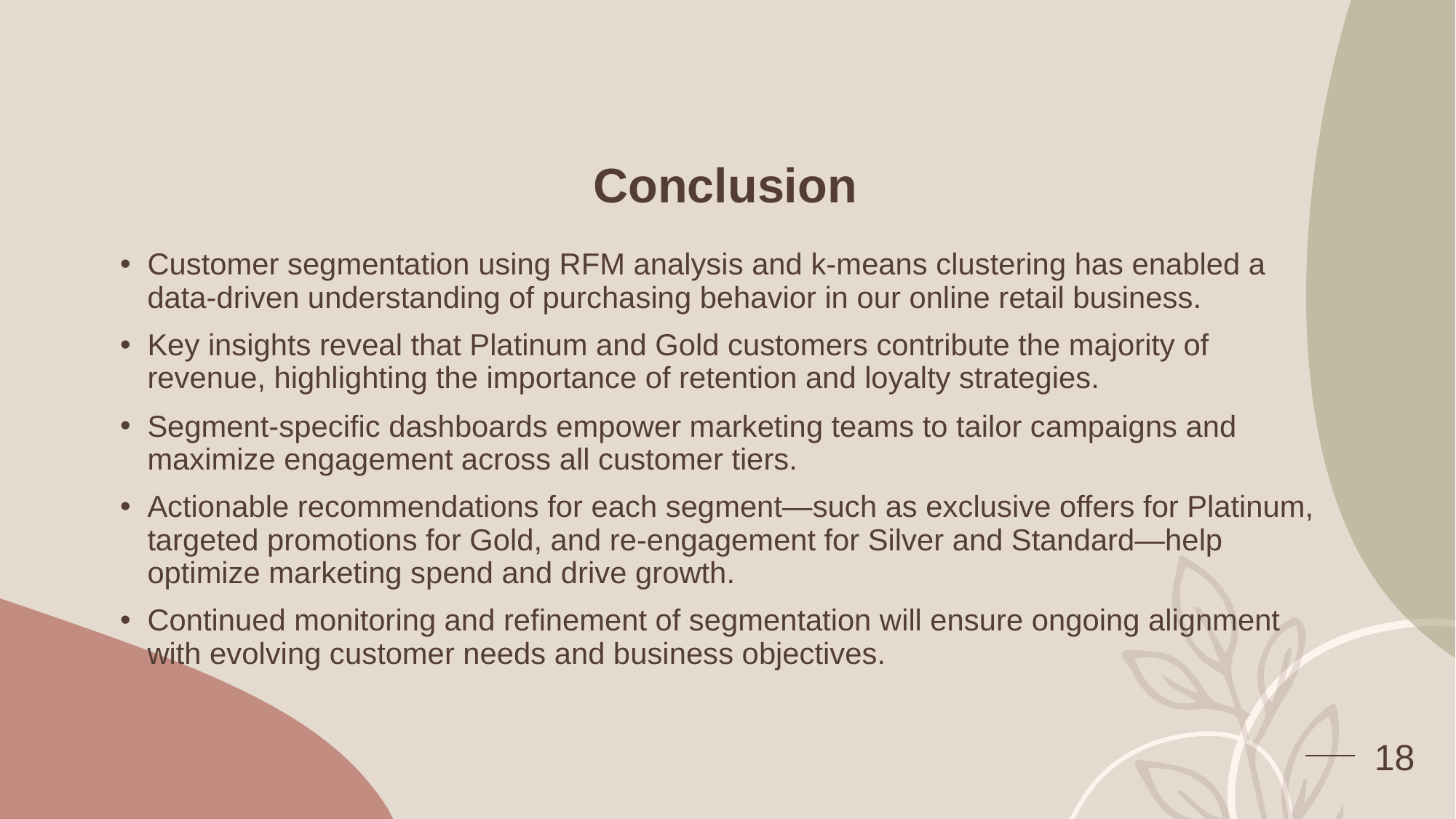

# Conclusion
Customer segmentation using RFM analysis and k-means clustering has enabled a data-driven understanding of purchasing behavior in our online retail business.
Key insights reveal that Platinum and Gold customers contribute the majority of revenue, highlighting the importance of retention and loyalty strategies.
Segment-specific dashboards empower marketing teams to tailor campaigns and maximize engagement across all customer tiers.
Actionable recommendations for each segment—such as exclusive offers for Platinum, targeted promotions for Gold, and re-engagement for Silver and Standard—help optimize marketing spend and drive growth.
Continued monitoring and refinement of segmentation will ensure ongoing alignment with evolving customer needs and business objectives.

18